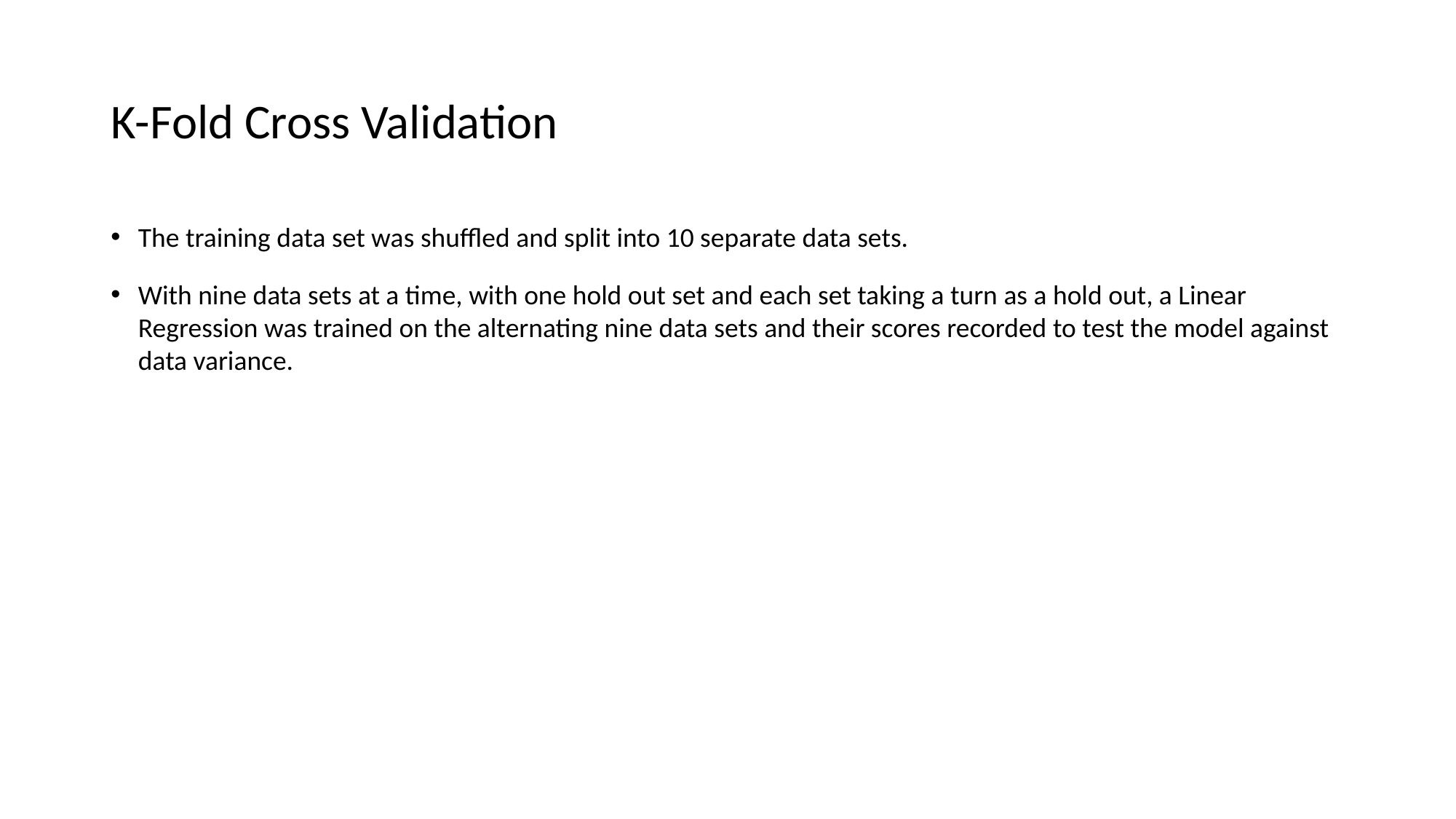

# K-Fold Cross Validation
The training data set was shuffled and split into 10 separate data sets.
With nine data sets at a time, with one hold out set and each set taking a turn as a hold out, a Linear Regression was trained on the alternating nine data sets and their scores recorded to test the model against data variance.